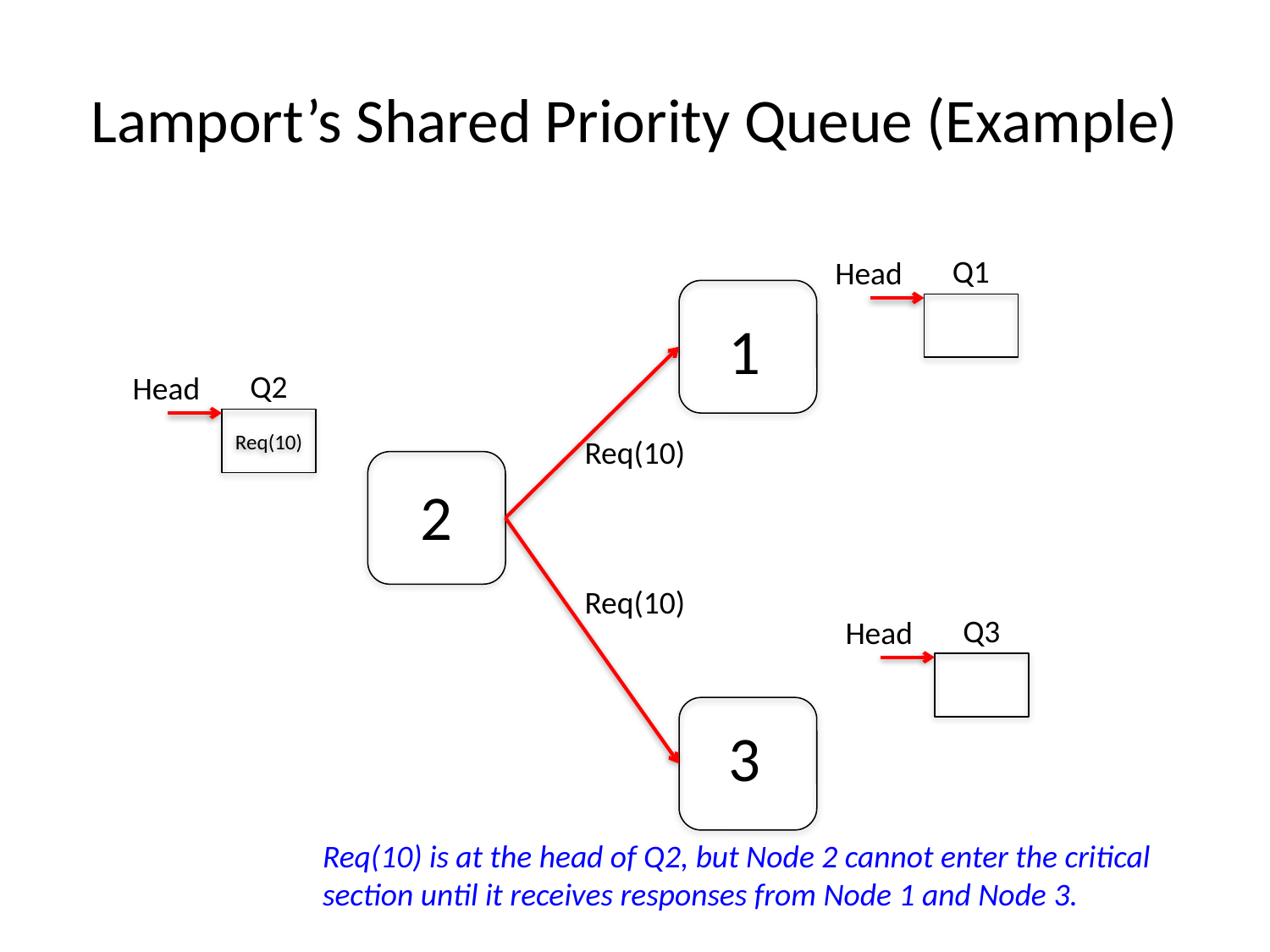

# Lamport’s Shared Priority Queue (Example)
Q1
Head

1
Q2
Head
Req(10)
Req(10)

2
Req(10)
Q3
Head

3
Req(10) is at the head of Q2, but Node 2 cannot enter the critical
section until it receives responses from Node 1 and Node 3.